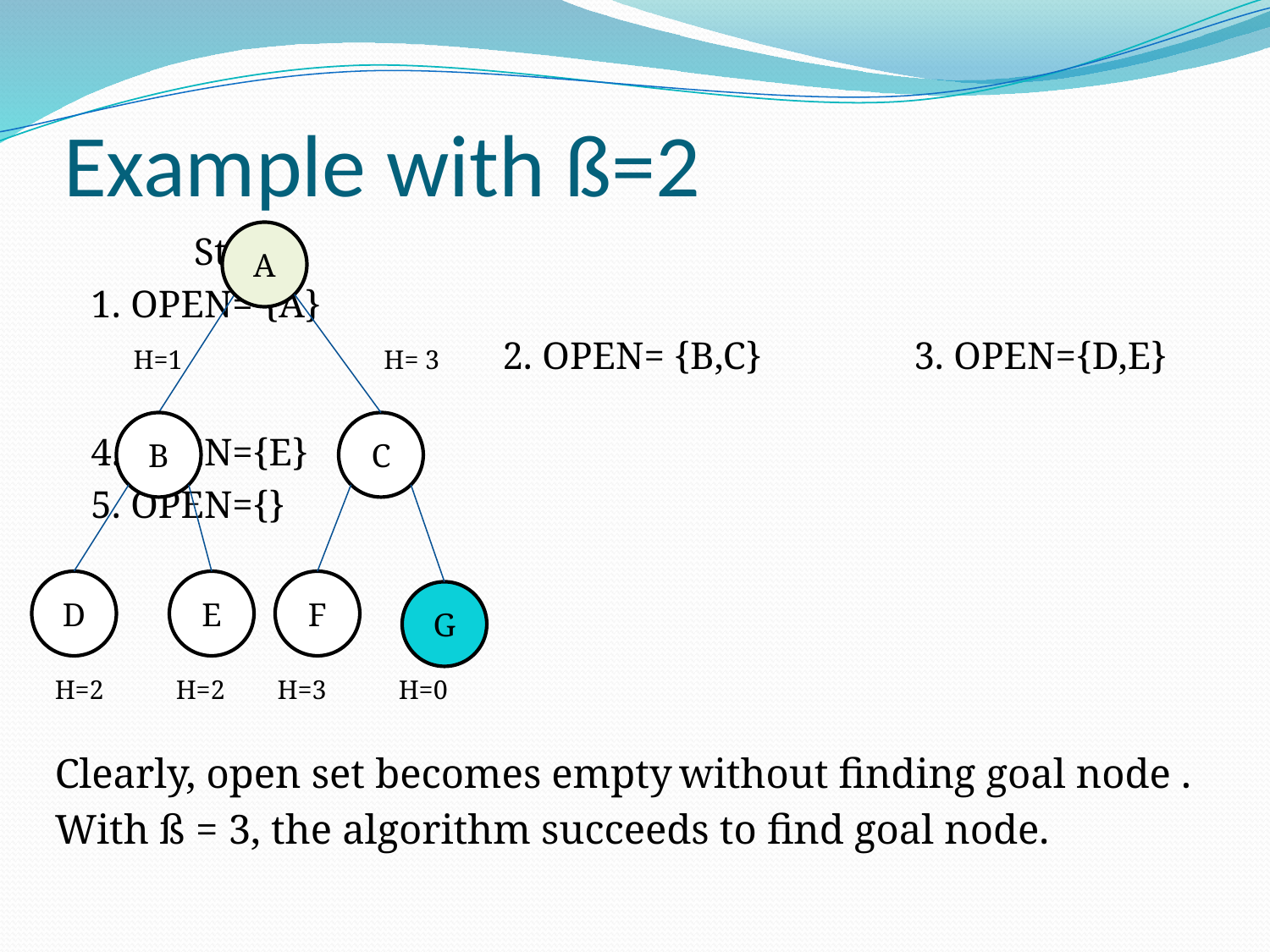

# Example with ß=2
        			Steps:
					1. OPEN= {A}
            H=1	                             H= 3 		2. OPEN= {B,C}		         				3. OPEN={D,E}
					4. OPEN={E}
					5. OPEN={}

H=2           H=2        H=3           H=0

Clearly, open set becomes empty without finding goal node .
With ß = 3, the algorithm succeeds to find goal node.
A
B
C
D
E
F
G